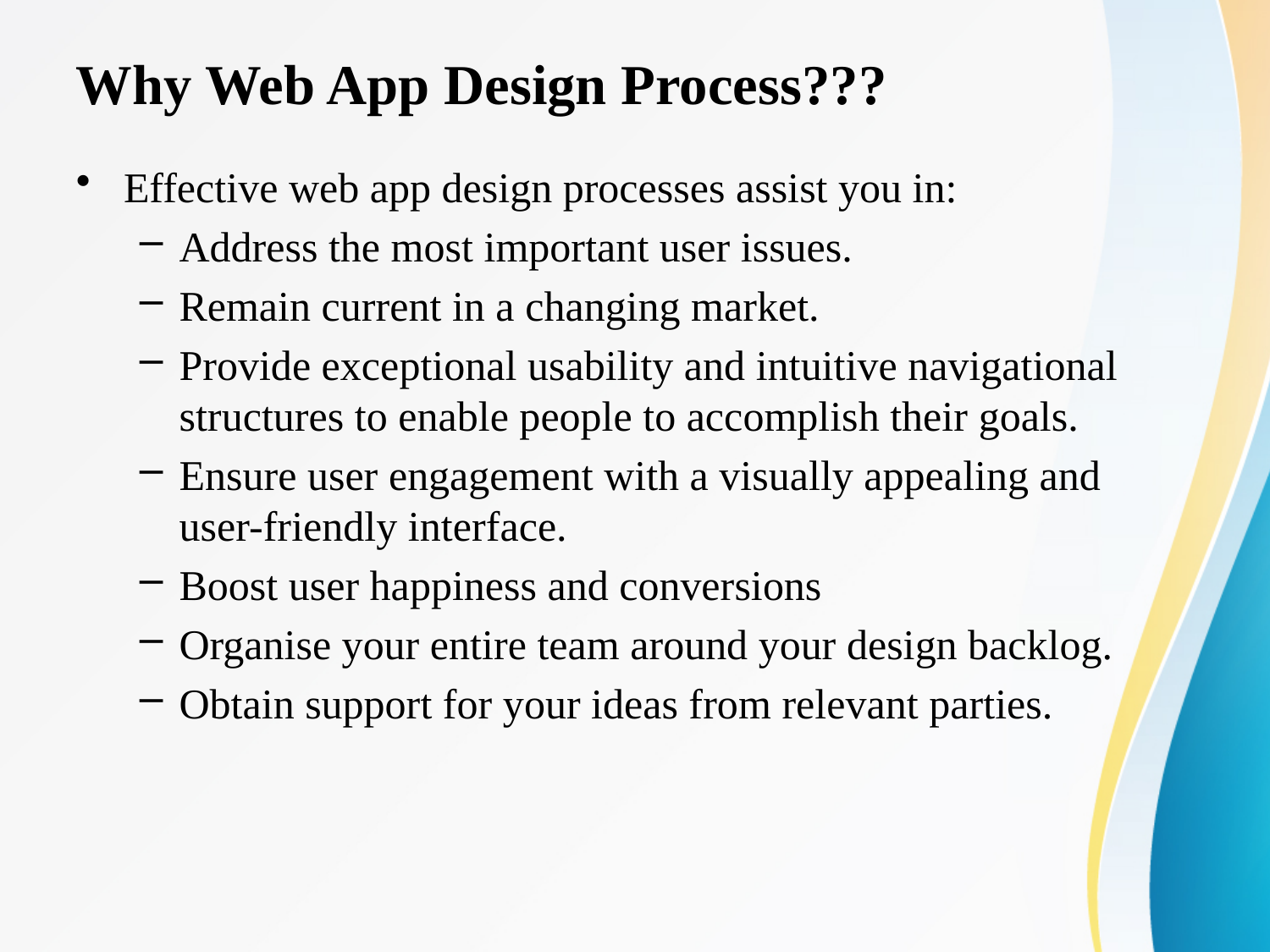

# Why Web App Design Process???
Effective web app design processes assist you in:
Address the most important user issues.
Remain current in a changing market.
Provide exceptional usability and intuitive navigational structures to enable people to accomplish their goals.
Ensure user engagement with a visually appealing and user-friendly interface.
Boost user happiness and conversions
Organise your entire team around your design backlog.
Obtain support for your ideas from relevant parties.

40